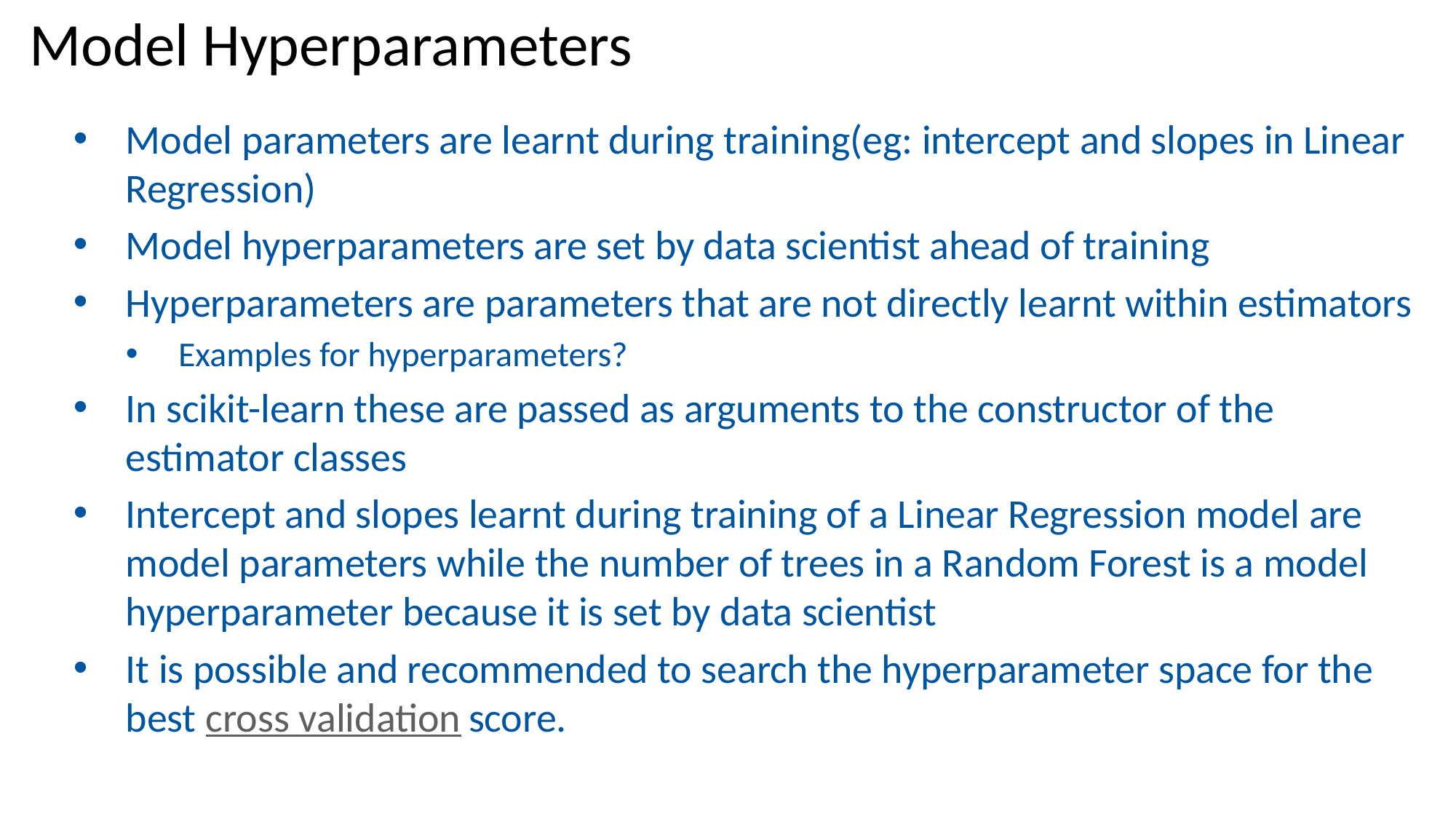

Model Hyperparameters
Model parameters are learnt during training(eg: intercept and slopes in Linear Regression)
Model hyperparameters are set by data scientist ahead of training
Hyperparameters are parameters that are not directly learnt within estimators
Examples for hyperparameters?
In scikit-learn these are passed as arguments to the constructor of the estimator classes
Intercept and slopes learnt during training of a Linear Regression model are model parameters while the number of trees in a Random Forest is a model hyperparameter because it is set by data scientist
It is possible and recommended to search the hyperparameter space for the best cross validation score.